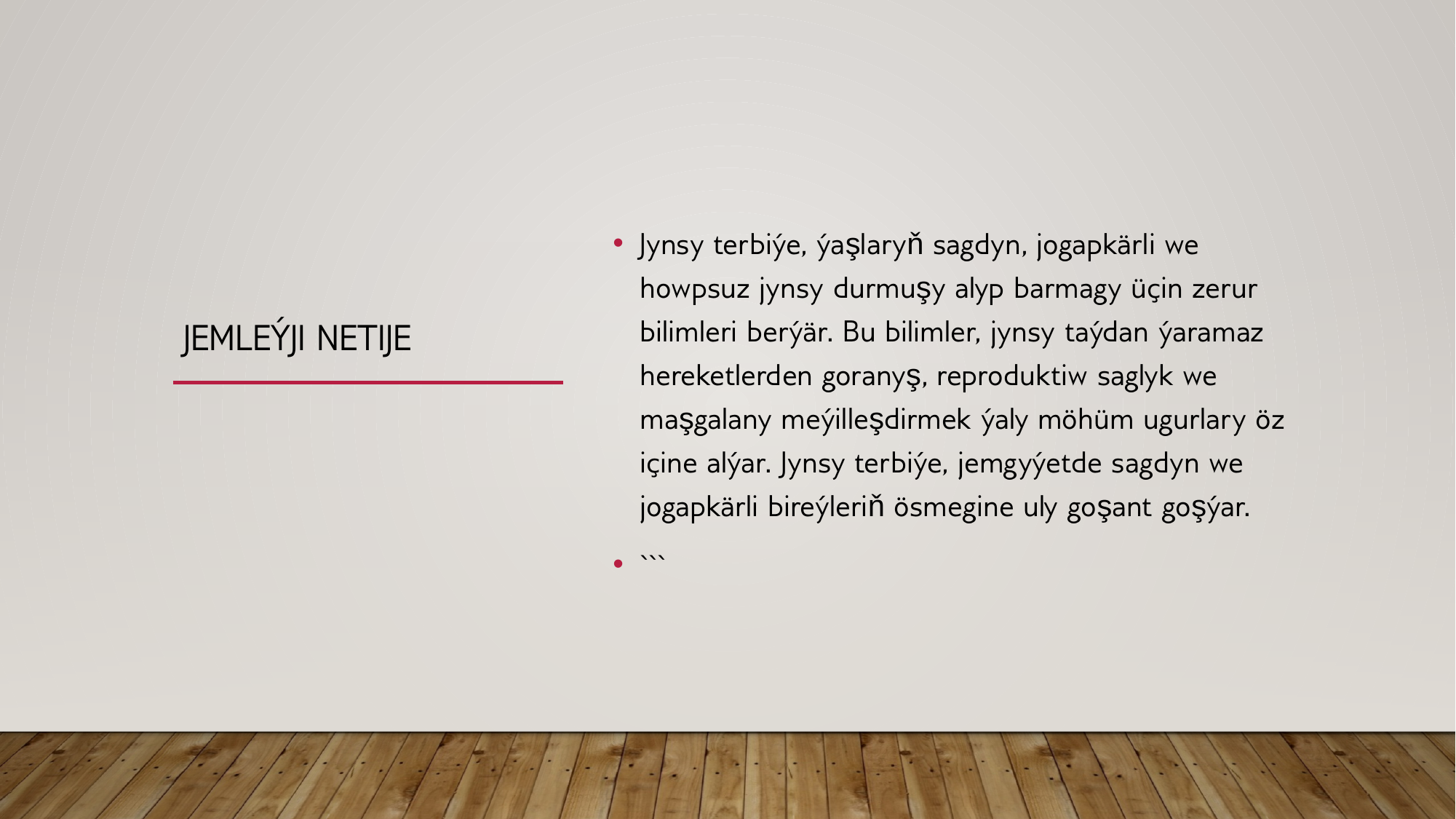

# Jemleýji Netije

Jynsy terbiýe, ýaşlaryň sagdyn, jogapkärli we howpsuz jynsy durmuşy alyp barmagy üçin zerur bilimleri berýär. Bu bilimler, jynsy taýdan ýaramaz hereketlerden goranyş, reproduktiw saglyk we maşgalany meýilleşdirmek ýaly möhüm ugurlary öz içine alýar. Jynsy terbiýe, jemgyýetde sagdyn we jogapkärli bireýleriň ösmegine uly goşant goşýar.
```